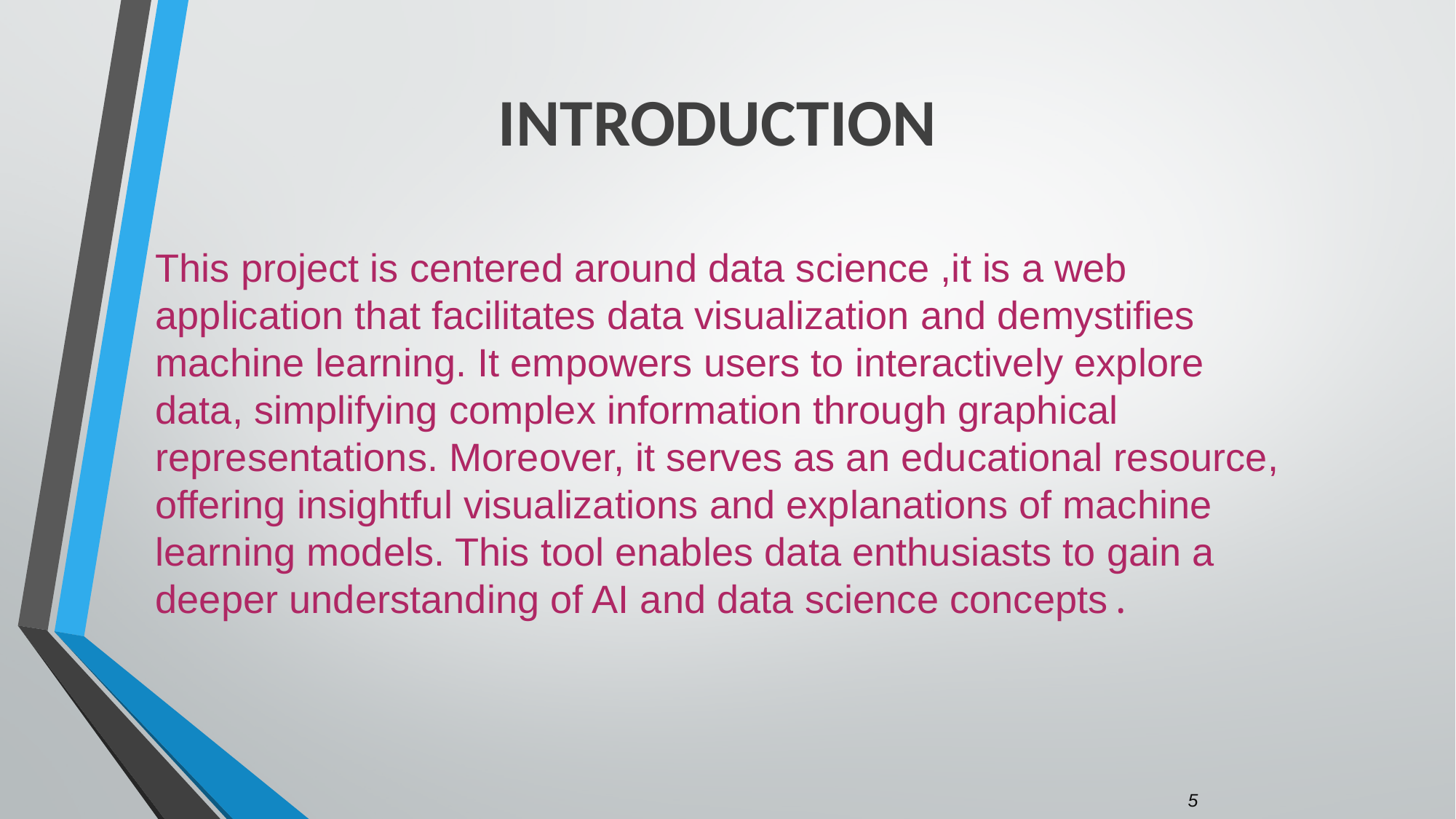

# INTRODUCTION

This project is centered around data science ,it is a web application that facilitates data visualization and demystifies machine learning. It empowers users to interactively explore data, simplifying complex information through graphical representations. Moreover, it serves as an educational resource, offering insightful visualizations and explanations of machine learning models. This tool enables data enthusiasts to gain a deeper understanding of AI and data science concepts.

5